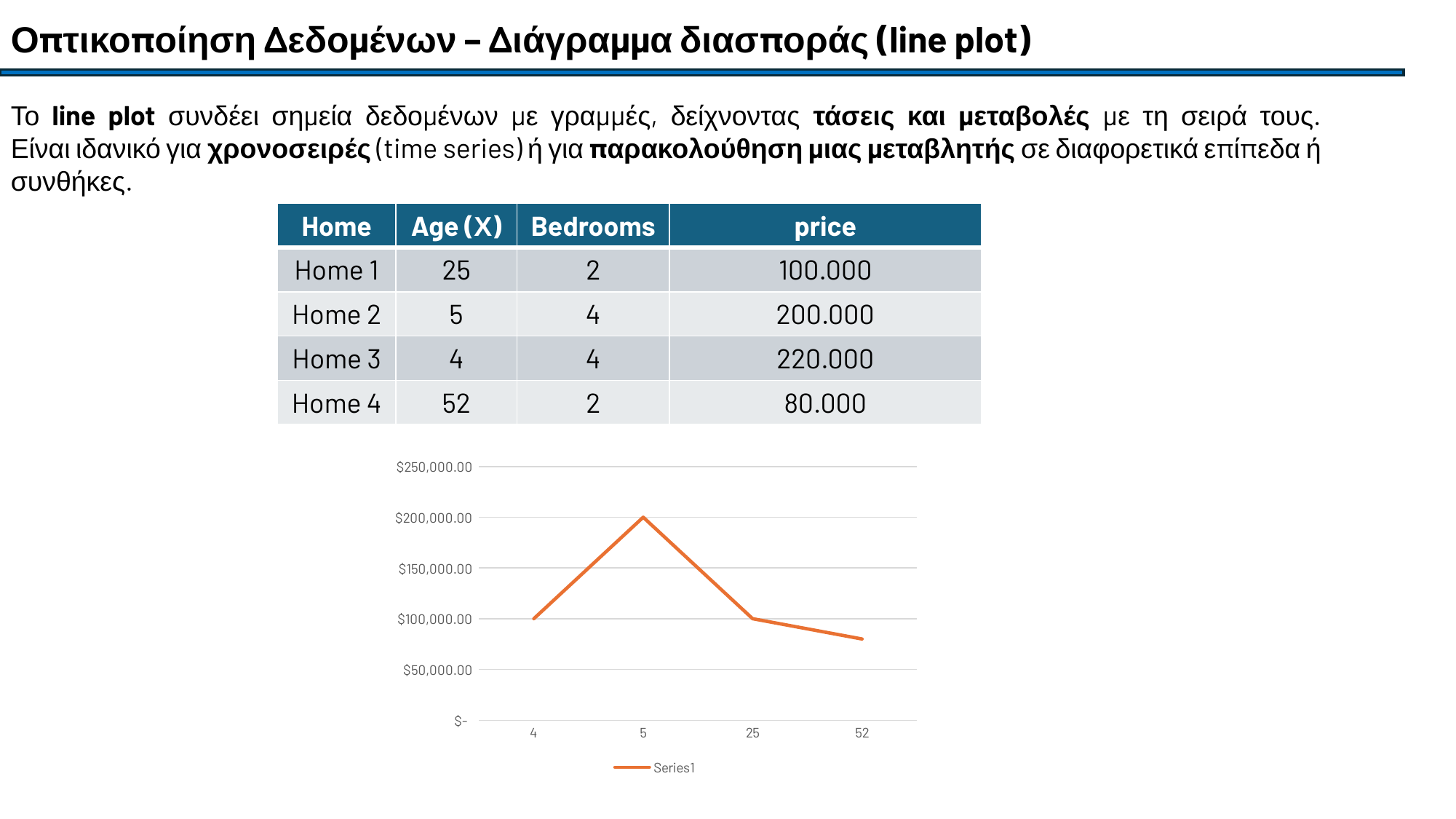

Οπτικοποίηση Δεδομένων – Διάγραμμα διασποράς (line plot)

Το line plot συνδέει σημεία δεδομένων με γραμμές, δείχνοντας τάσεις και μεταβολές με τη σειρά τους.
Είναι ιδανικό για χρονοσειρές (time series) ή για παρακολούθηση μιας μεταβλητής σε διαφορετικά επίπεδα ή συνθήκες.
| Home | Age (Χ) | Bedrooms | price |
| --- | --- | --- | --- |
| Home 1 | 25 | 2 | 100.000 |
| Home 2 | 5 | 4 | 200.000 |
| Home 3 | 4 | 4 | 220.000 |
| Home 4 | 52 | 2 | 80.000 |

### Chart

| Category |  |
|---|---|
| 4 | 100000.0 |
| 5 | 200000.0 |
| 25 | 100000.0 |
| 52 | 80000.0 |